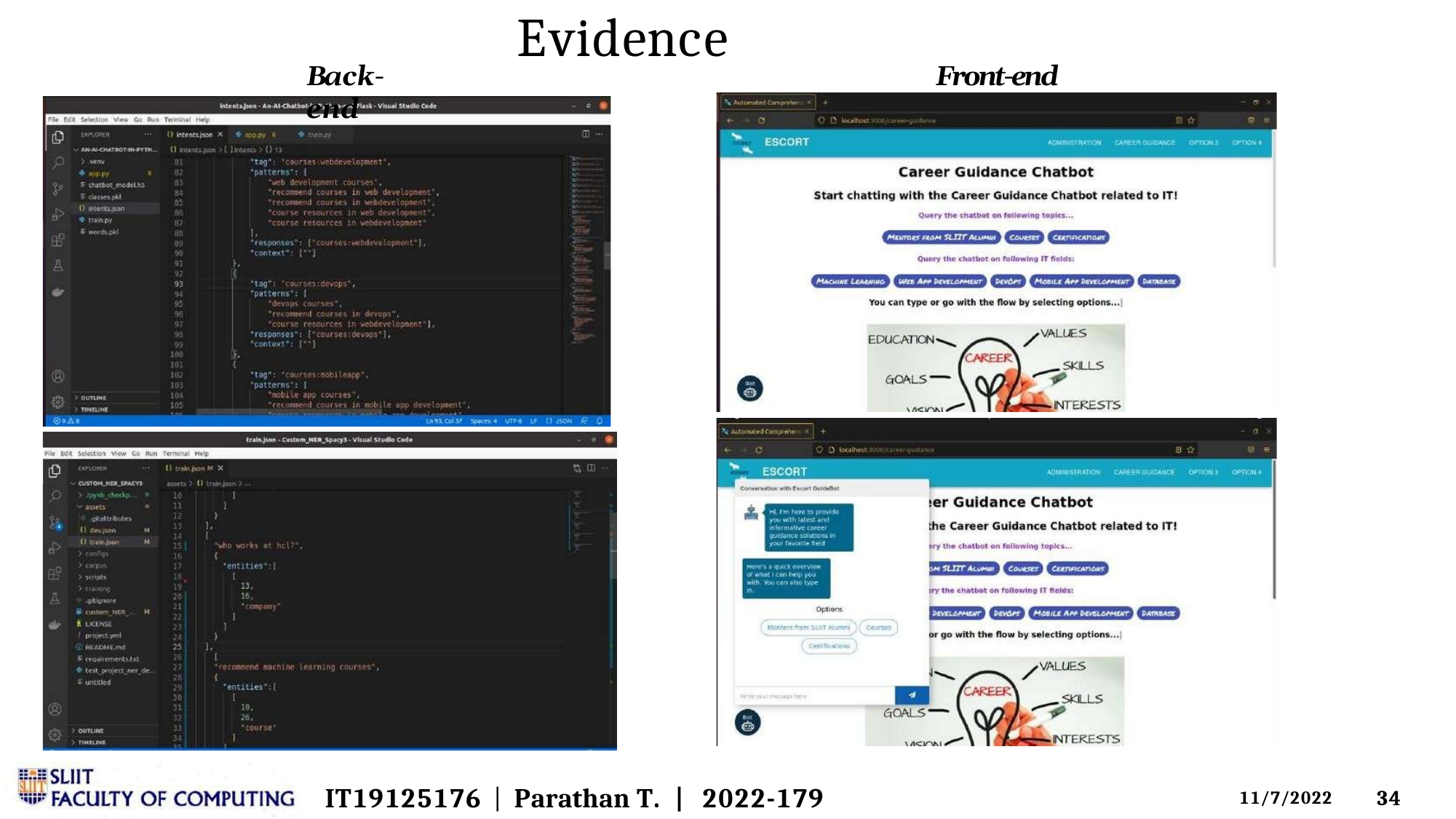

# Evidence
Back-end
Front-end

IT19125176  |  Parathan T.	|	2022-179
34
11/7/2022